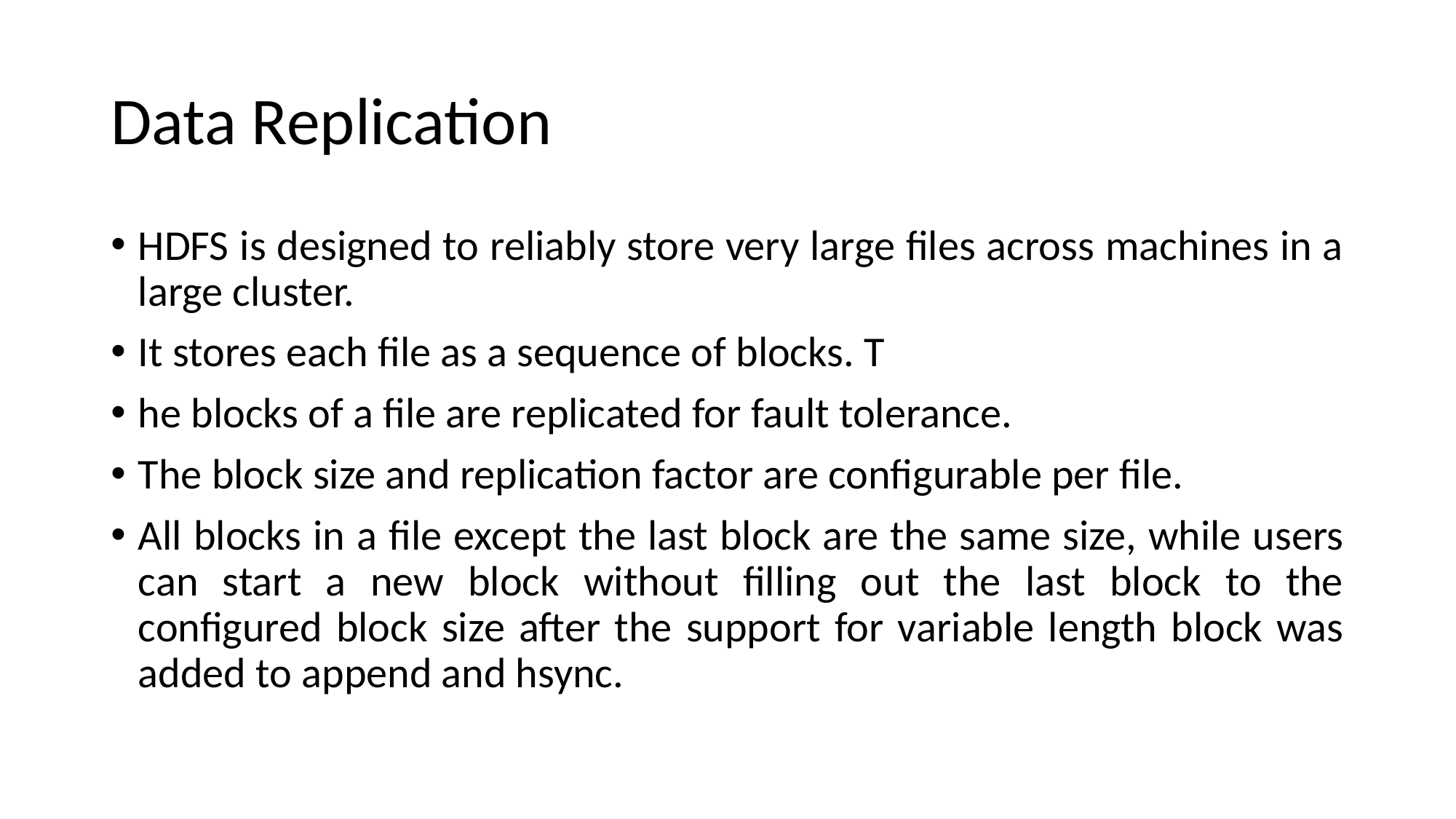

# Data Replication
HDFS is designed to reliably store very large files across machines in a large cluster.
It stores each file as a sequence of blocks. T
he blocks of a file are replicated for fault tolerance.
The block size and replication factor are configurable per file.
All blocks in a file except the last block are the same size, while users can start a new block without filling out the last block to the configured block size after the support for variable length block was added to append and hsync.